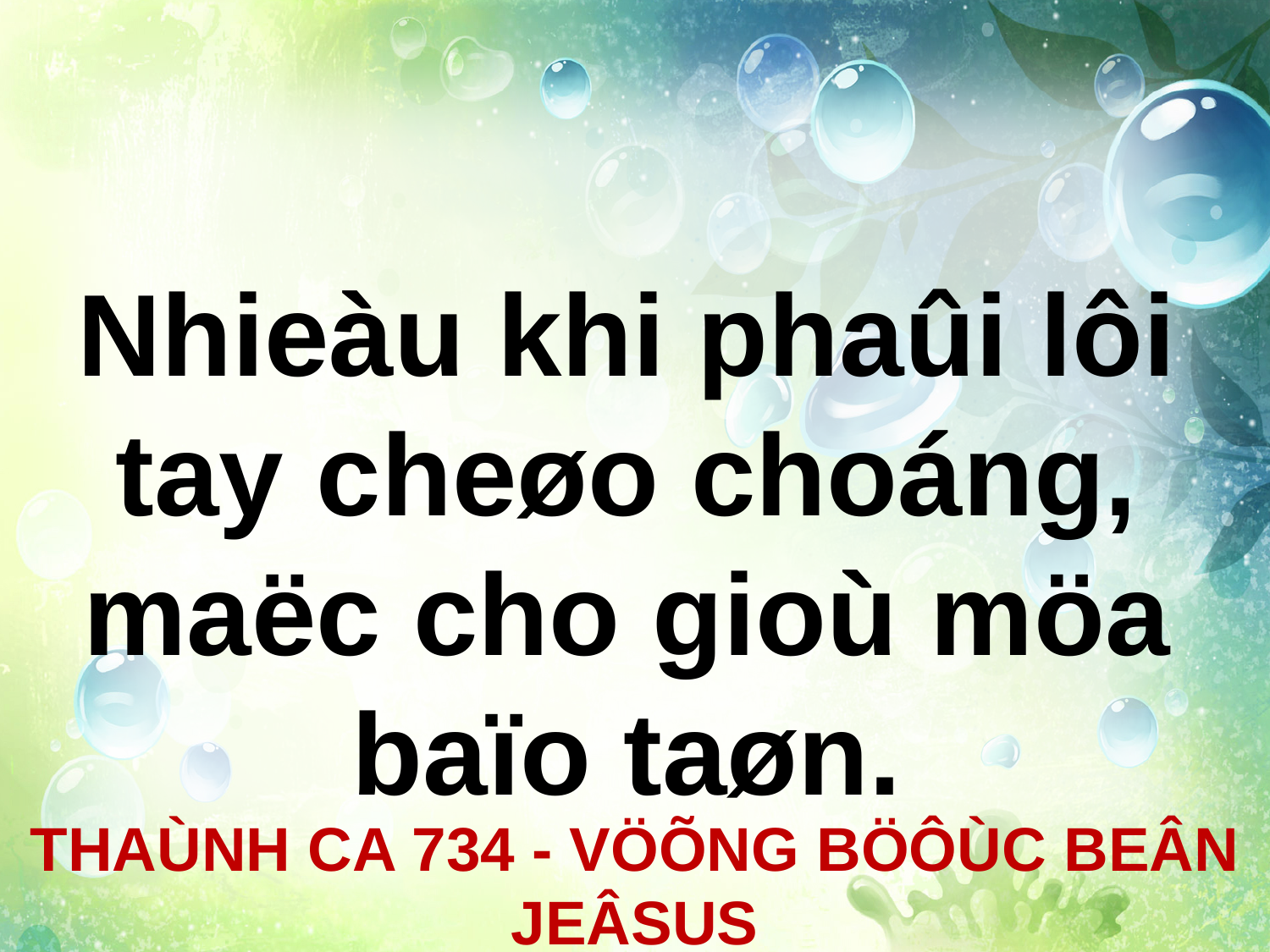

Nhieàu khi phaûi lôi tay cheøo choáng, maëc cho gioù möa baïo taøn.
THAÙNH CA 734 - VÖÕNG BÖÔÙC BEÂN JEÂSUS